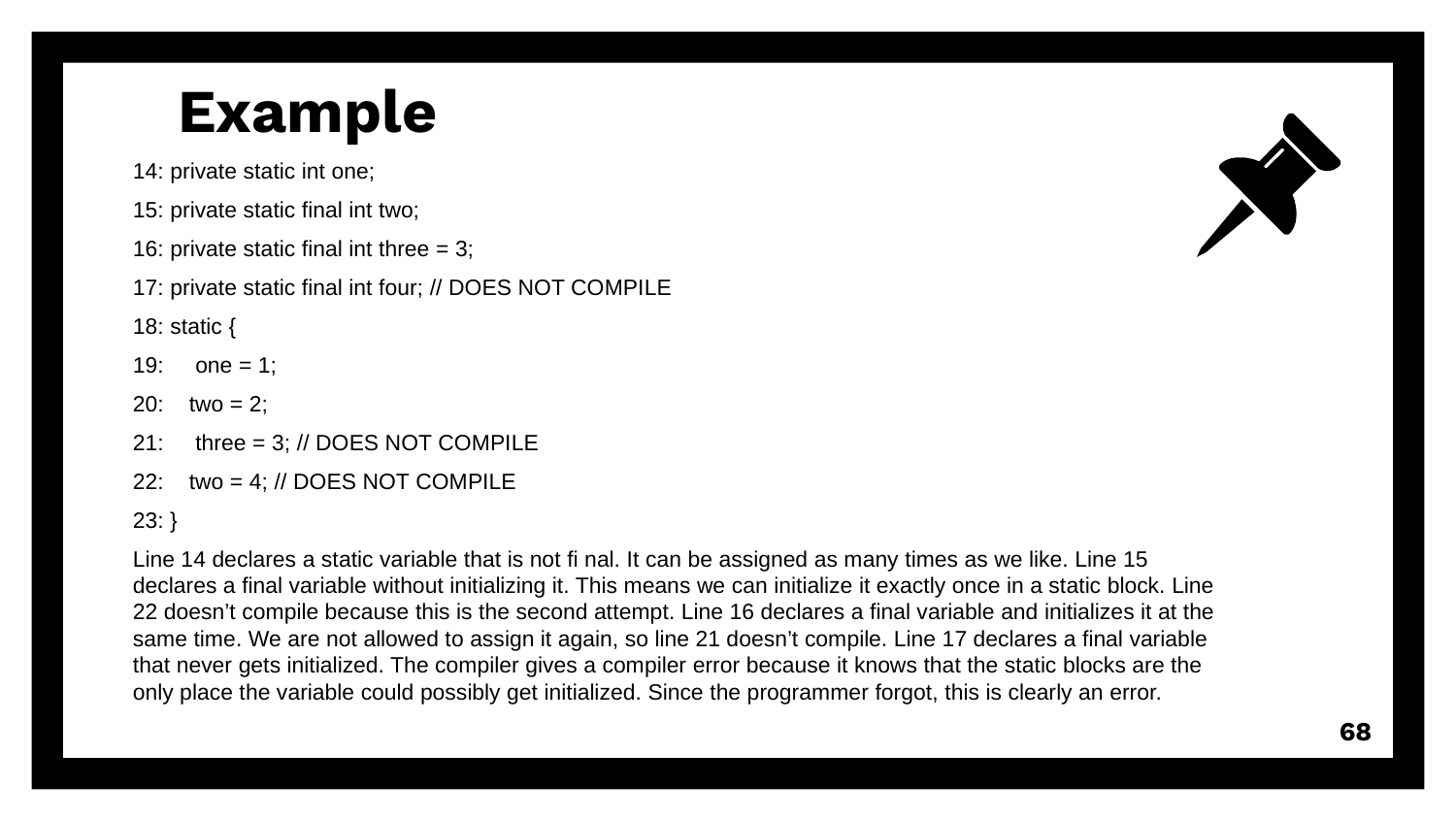

# Example

14: private static int one;
15: private static final int two;
16: private static final int three = 3;
17: private static final int four; // DOES NOT COMPILE
18: static {
19:     one = 1;
20:    two = 2;
21:     three = 3; // DOES NOT COMPILE
22:    two = 4; // DOES NOT COMPILE
23: }
Line 14 declares a static variable that is not fi nal. It can be assigned as many times as we like. Line 15 declares a final variable without initializing it. This means we can initialize it exactly once in a static block. Line 22 doesn’t compile because this is the second attempt. Line 16 declares a final variable and initializes it at the same time. We are not allowed to assign it again, so line 21 doesn’t compile. Line 17 declares a final variable that never gets initialized. The compiler gives a compiler error because it knows that the static blocks are the only place the variable could possibly get initialized. Since the programmer forgot, this is clearly an error.

68